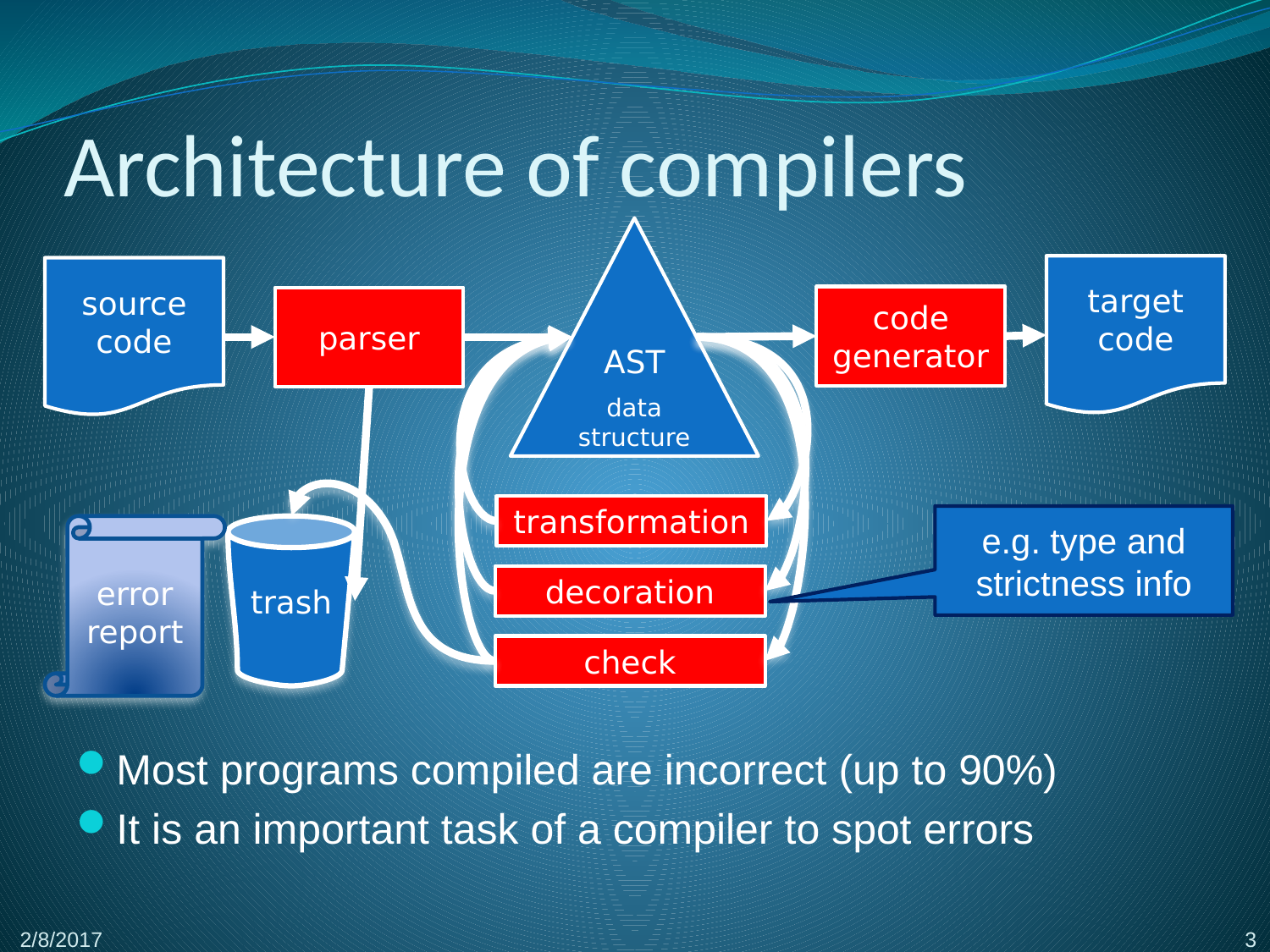

# Architecture of compilers
AST
data
structure
target code
source
code
code generator
parser
transformation
e.g. type and strictness info
error report
trash
decoration
check
Most programs compiled are incorrect (up to 90%)
It is an important task of a compiler to spot errors
3
2/8/2017